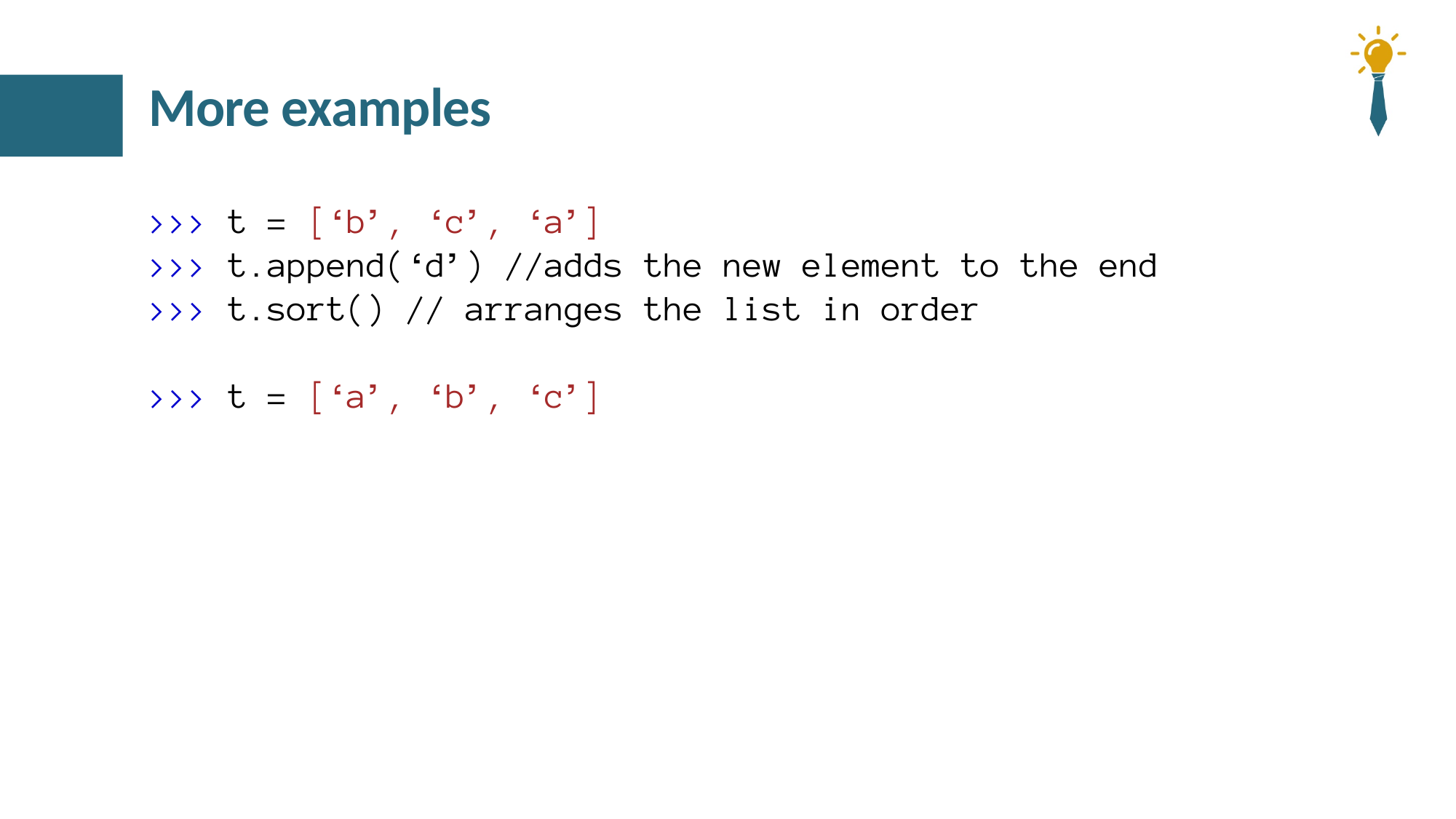

# More examples
>>> t = [‘b’, ‘c’, ‘a’]
>>> t.append(‘d’) //adds the new element to the end
>>> t.sort() // arranges the list in order

>>> t = [‘a’, ‘b’, ‘c’]